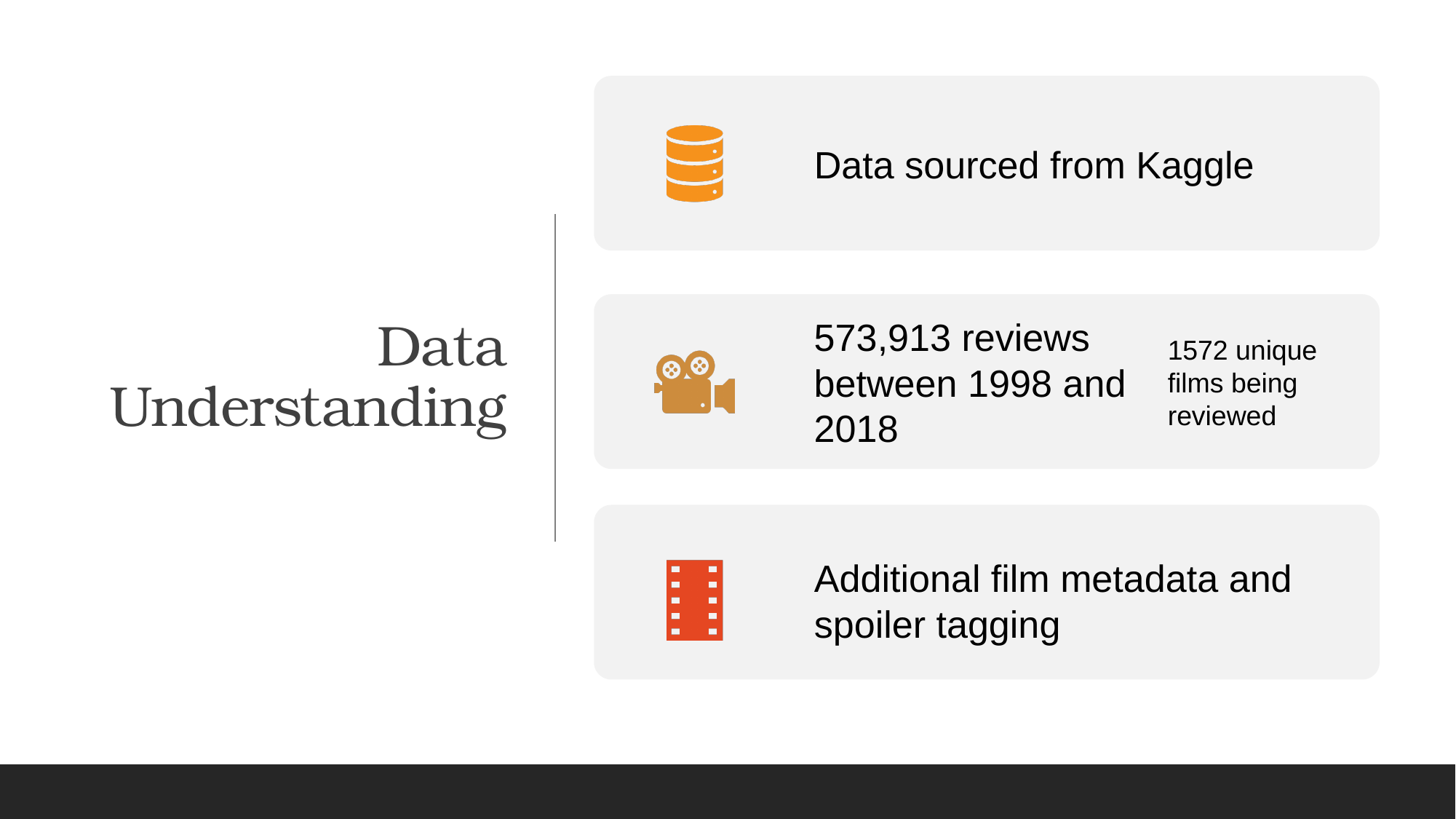

# Data Understanding
Data sourced from Kaggle
573,913 reviews between 1998 and 2018
1572 unique films being reviewed
Additional film metadata and spoiler tagging